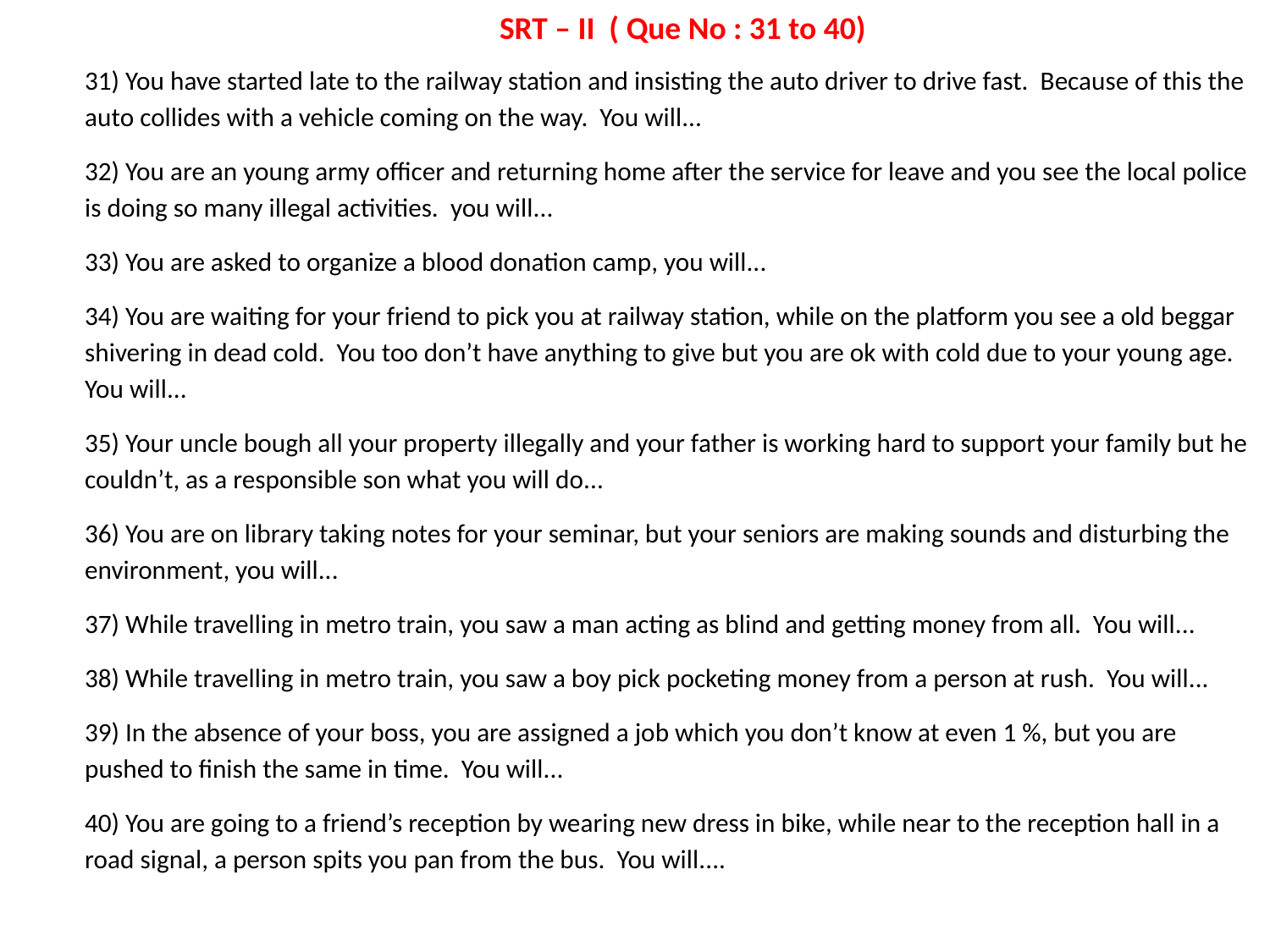

SRT – II  ( Que No : 31 to 40)
31) You have started late to the railway station and insisting the auto driver to drive fast.  Because of this the auto collides with a vehicle coming on the way.  You will...
32) You are an young army officer and returning home after the service for leave and you see the local police is doing so many illegal activities.  you will...
33) You are asked to organize a blood donation camp, you will...
34) You are waiting for your friend to pick you at railway station, while on the platform you see a old beggar shivering in dead cold.  You too don’t have anything to give but you are ok with cold due to your young age.  You will...
35) Your uncle bough all your property illegally and your father is working hard to support your family but he couldn’t, as a responsible son what you will do...
36) You are on library taking notes for your seminar, but your seniors are making sounds and disturbing the environment, you will...
37) While travelling in metro train, you saw a man acting as blind and getting money from all.  You will...
38) While travelling in metro train, you saw a boy pick pocketing money from a person at rush.  You will...
39) In the absence of your boss, you are assigned a job which you don’t know at even 1 %, but you are pushed to finish the same in time.  You will...
40) You are going to a friend’s reception by wearing new dress in bike, while near to the reception hall in a road signal, a person spits you pan from the bus.  You will....